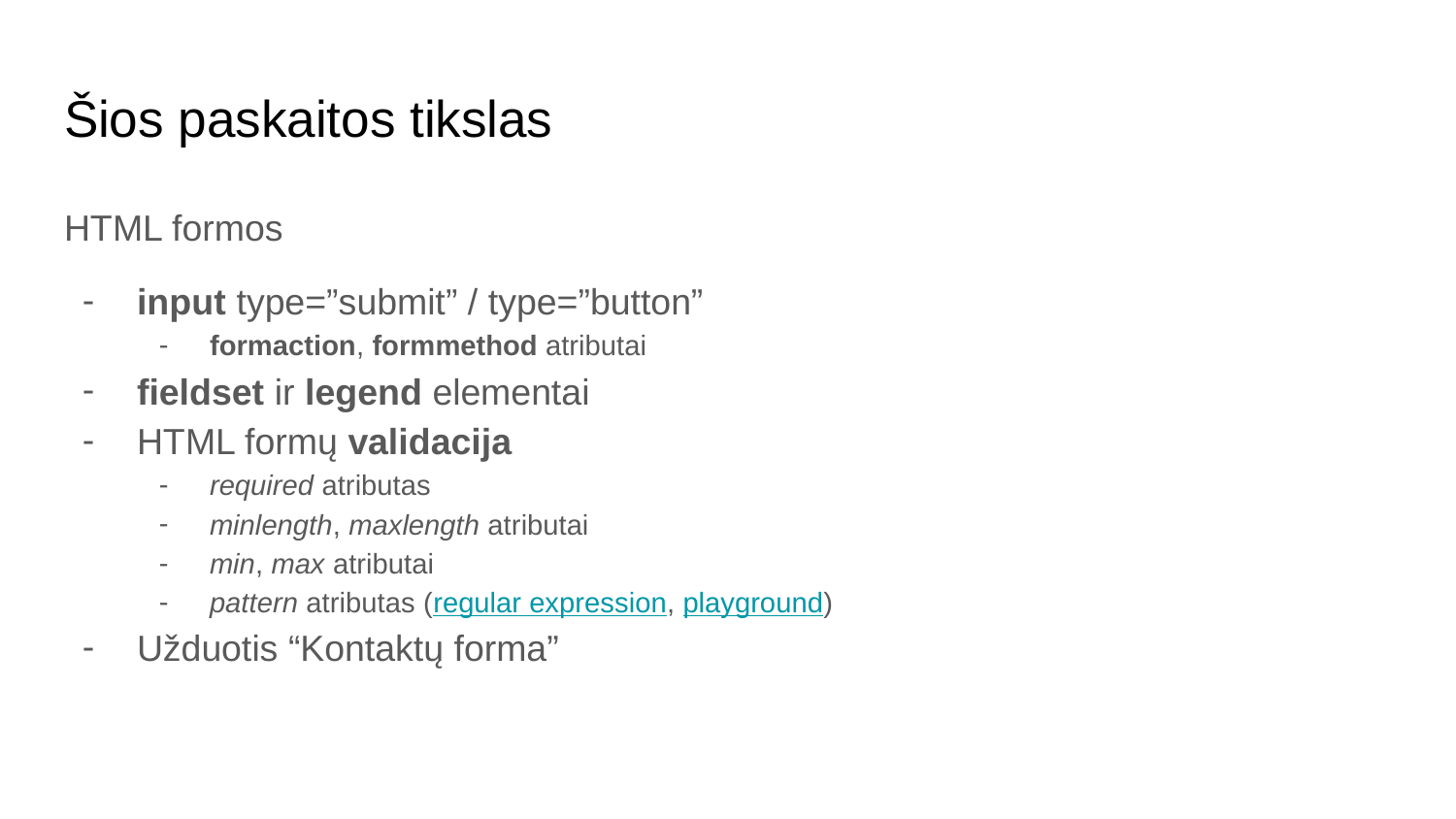

# Šios paskaitos tikslas
HTML formos
input type=”submit” / type=”button”
formaction, formmethod atributai
fieldset ir legend elementai
HTML formų validacija
required atributas
minlength, maxlength atributai
min, max atributai
pattern atributas (regular expression, playground)
Užduotis “Kontaktų forma”